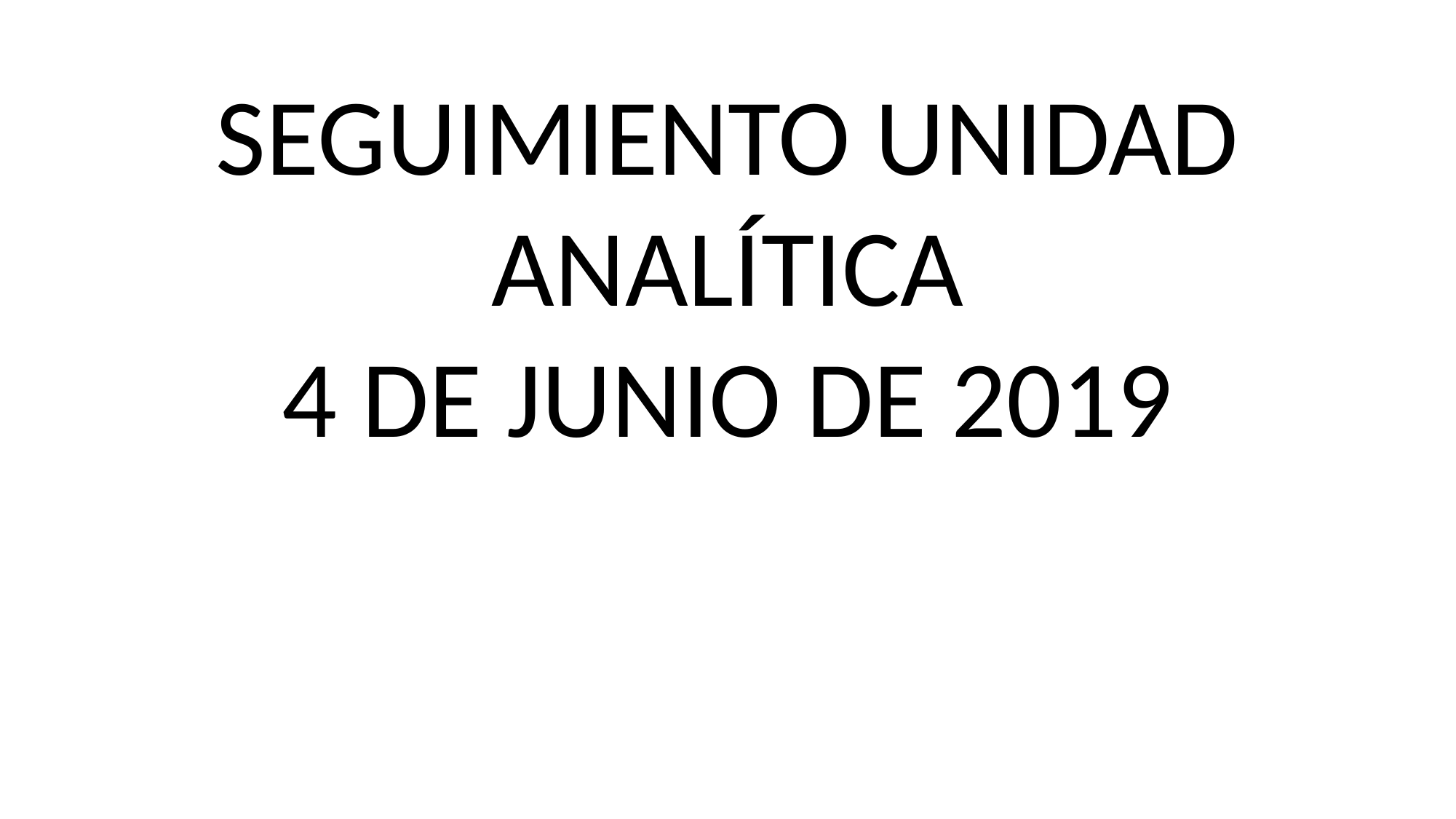

SEGUIMIENTO UNIDAD ANALÍTICA
4 DE JUNIO DE 2019